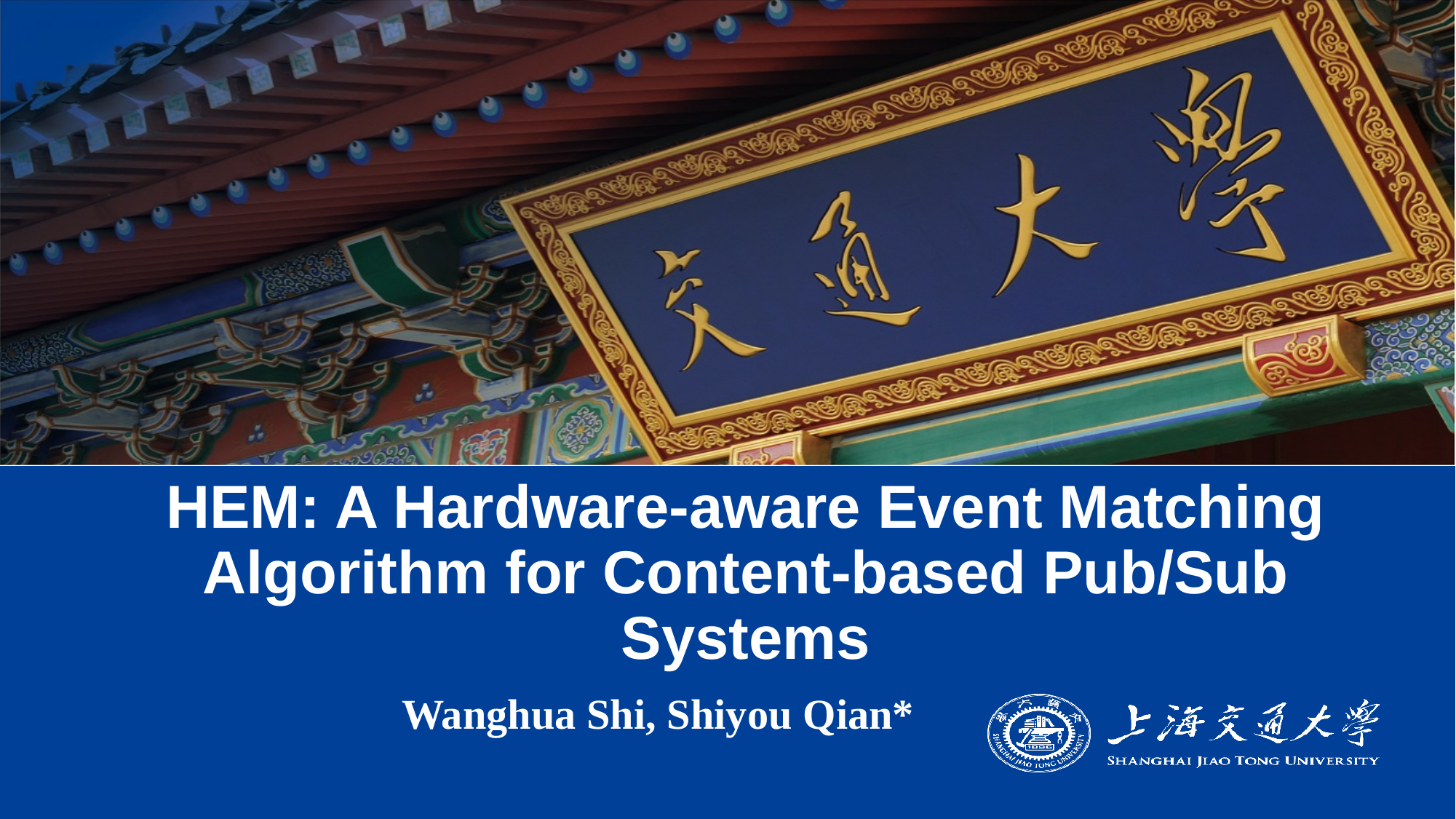

# HEM: A Hardware-aware Event Matching Algorithm for Content-based Pub/Sub Systems
Wanghua Shi, Shiyou Qian*